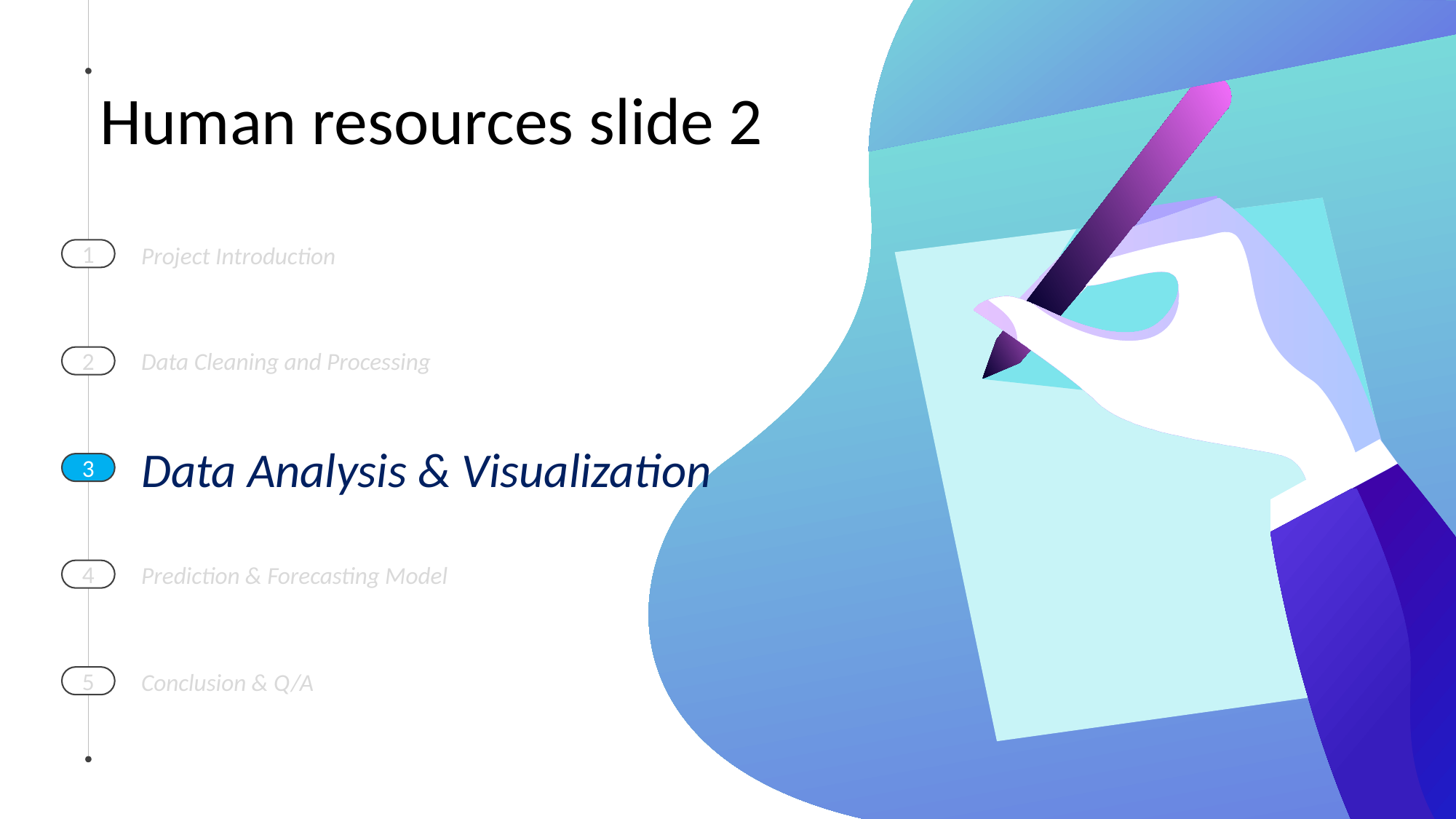

# Human resources slide 2

1
Project Introduction
Data Cleaning and Processing
2
Data Analysis & Visualization
3
4
Prediction & Forecasting Model
5
Conclusion & Q/A